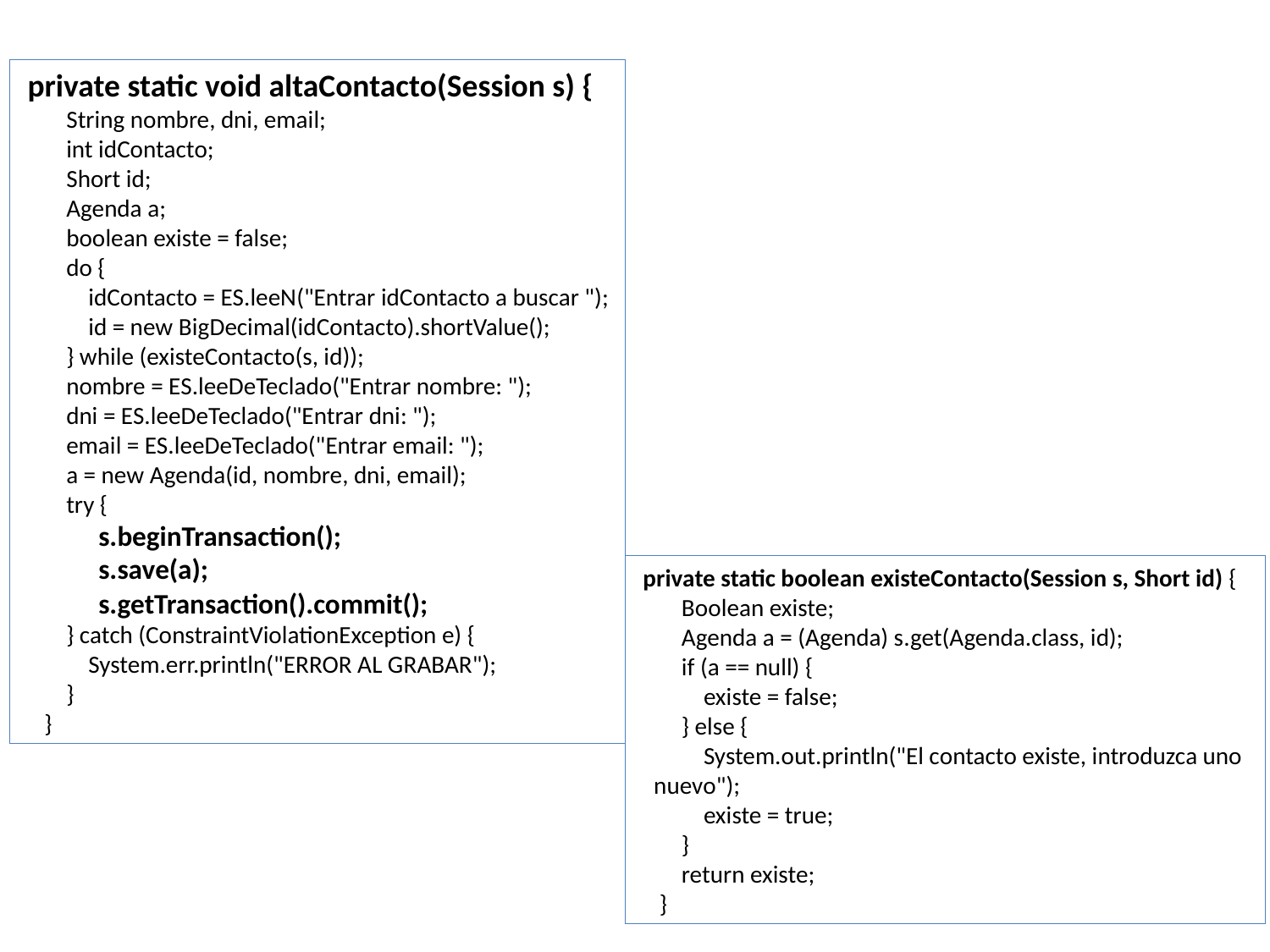

private static void altaContacto(Session s) {
        String nombre, dni, email;
        int idContacto;
        Short id;
        Agenda a;
        boolean existe = false;
        do {
            idContacto = ES.leeN("Entrar idContacto a buscar ");
            id = new BigDecimal(idContacto).shortValue();
        } while (existeContacto(s, id));
        nombre = ES.leeDeTeclado("Entrar nombre: ");
        dni = ES.leeDeTeclado("Entrar dni: ");
        email = ES.leeDeTeclado("Entrar email: ");
        a = new Agenda(id, nombre, dni, email);
        try {
            s.beginTransaction();
            s.save(a);
            s.getTransaction().commit();
        } catch (ConstraintViolationException e) {
            System.err.println("ERROR AL GRABAR");
        }
    }
 private static boolean existeContacto(Session s, Short id) {
        Boolean existe;
        Agenda a = (Agenda) s.get(Agenda.class, id);
        if (a == null) {
            existe = false;
        } else {
            System.out.println("El contacto existe, introduzca uno     nuevo");
            existe = true;
        }
        return existe;
    }